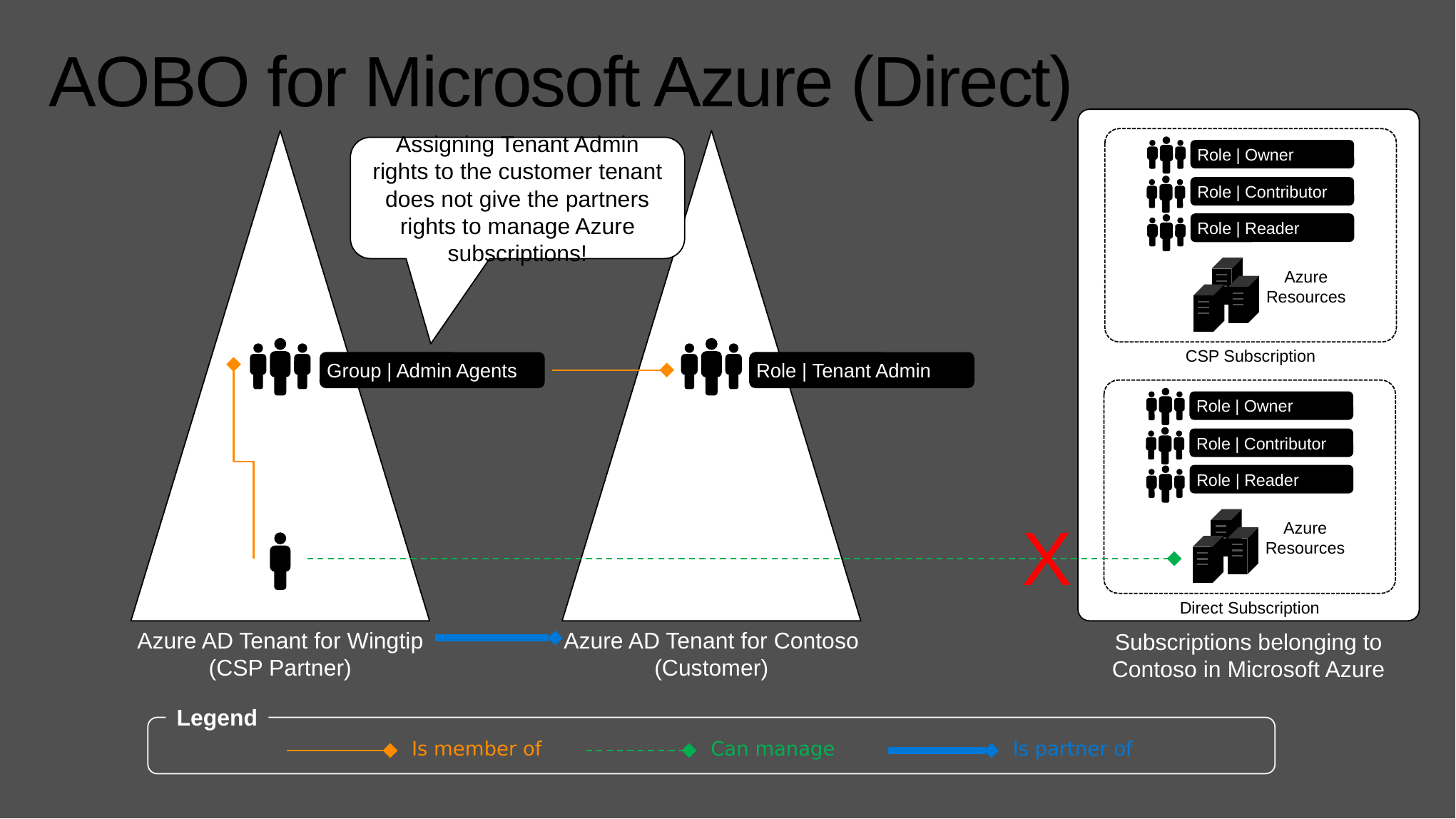

# AOBO for Microsoft Azure (Direct)

Role | Owner

Role | Contributor
Role | Reader

Azure
Resources
CSP Subscription

Role | Owner

Role | Contributor
Role | Reader

Azure
Resources
Direct Subscription

Assigning Tenant Admin rights to the customer tenant does not give the partners rights to manage Azure subscriptions!

Role | Tenant Admin
Group | Admin Agents
X

Azure AD Tenant for Wingtip
(CSP Partner)
Azure AD Tenant for Contoso
(Customer)
Subscriptions belonging to Contoso in Microsoft Azure
Legend

Can manage
Is partner of
Is member of